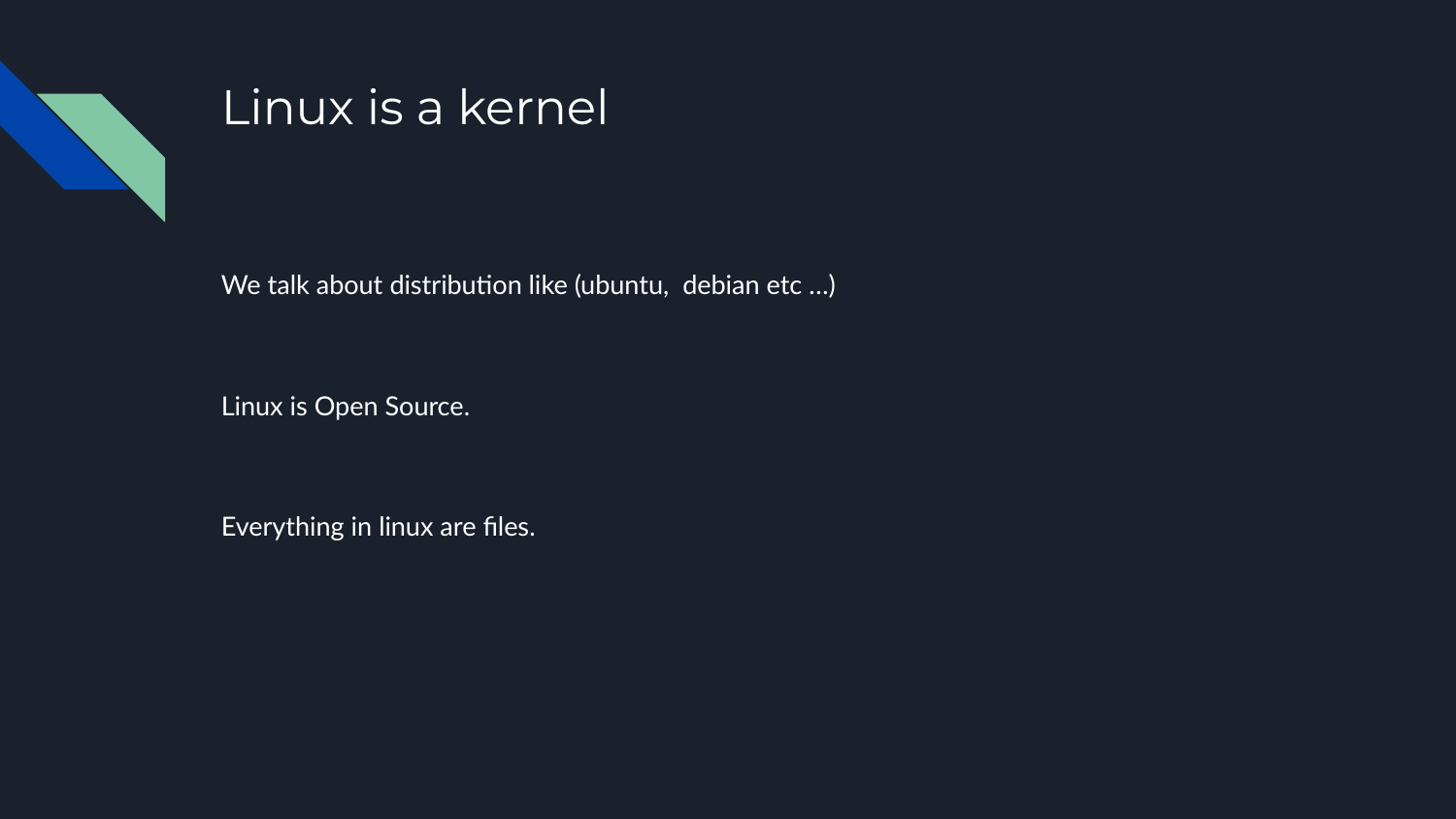

# Linux is a kernel
We talk about distribution like (ubuntu,  debian etc …)

Linux is Open Source.

Everything in linux are files.